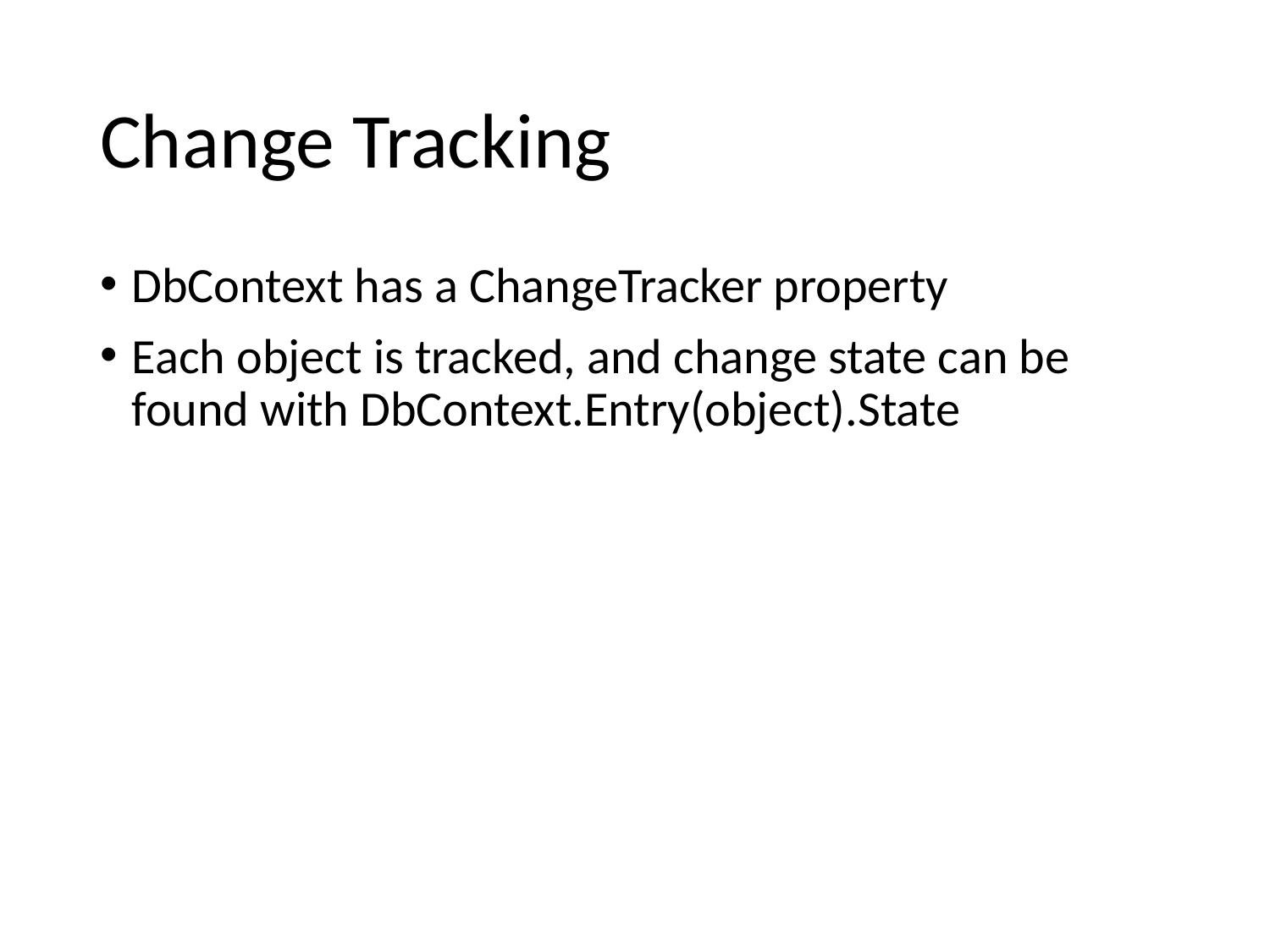

# Change Tracking
DbContext has a ChangeTracker property
Each object is tracked, and change state can be found with DbContext.Entry(object).State